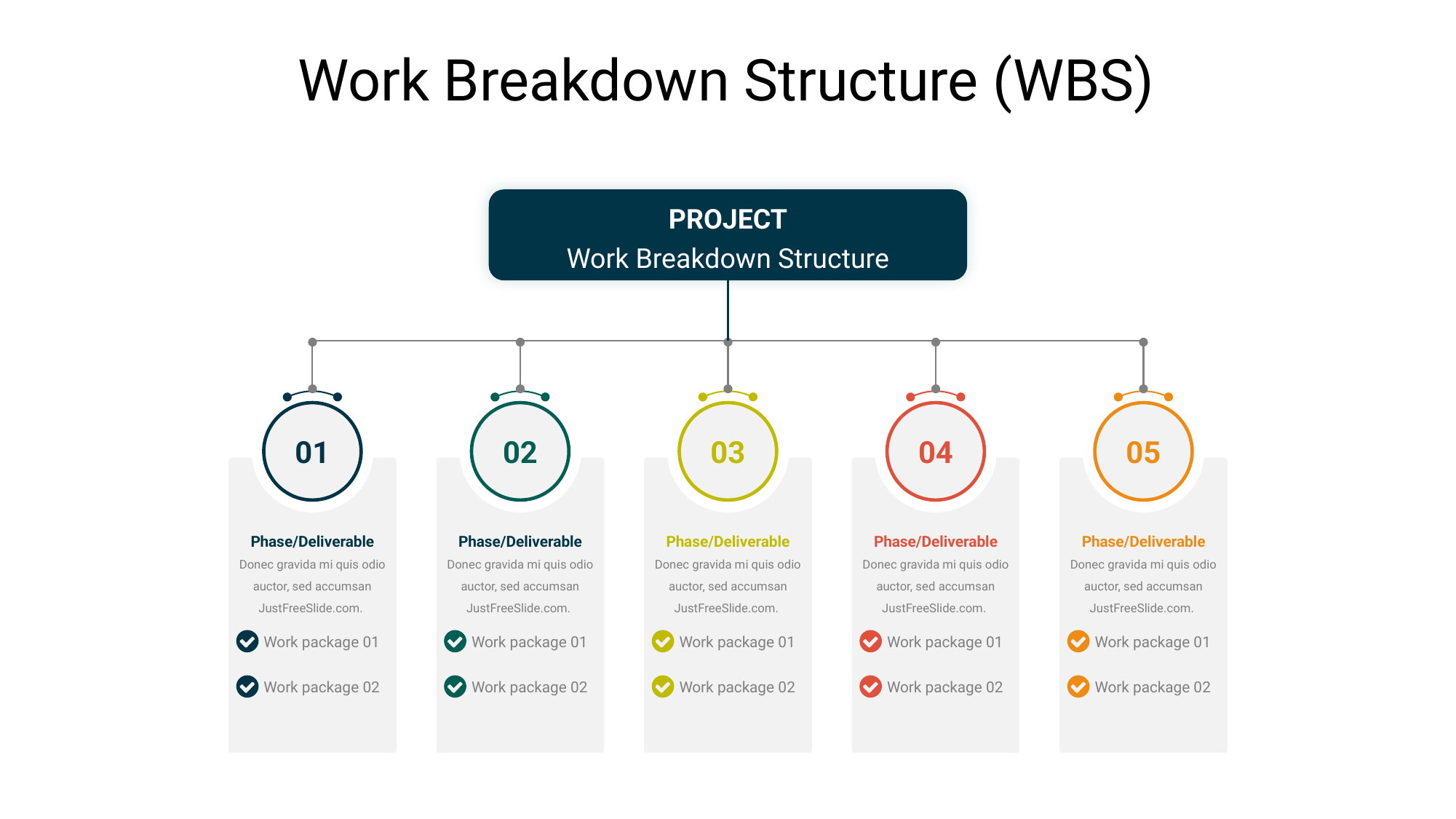

# Work Breakdown Structure (WBS)

PROJECT
Work Breakdown Structure

01

02

03

04

05

Phase/Deliverable
Donec gravida mi quis odio auctor, sed accumsan JustFreeSlide.com.
Phase/Deliverable
Donec gravida mi quis odio auctor, sed accumsan JustFreeSlide.com.
Phase/Deliverable
Donec gravida mi quis odio auctor, sed accumsan JustFreeSlide.com.
Phase/Deliverable
Donec gravida mi quis odio auctor, sed accumsan JustFreeSlide.com.
Phase/Deliverable
Donec gravida mi quis odio auctor, sed accumsan JustFreeSlide.com.

Work package 01
Work package 01
Work package 01
Work package 01
Work package 01

Work package 02
Work package 02
Work package 02
Work package 02
Work package 02